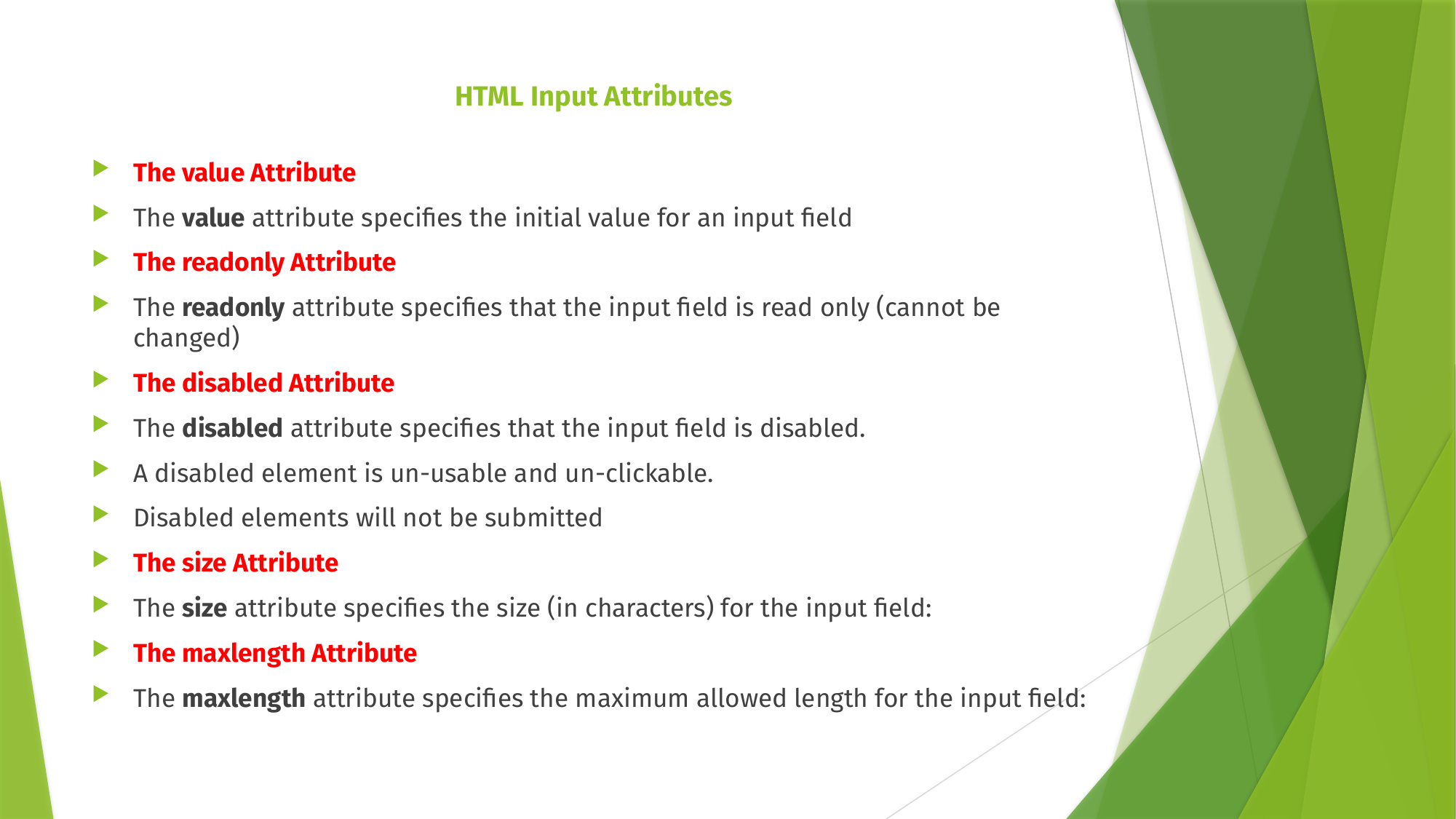

# HTML Input Attributes
The value Attribute
The value attribute specifies the initial value for an input field
The readonly Attribute
The readonly attribute specifies that the input field is read only (cannot be changed)
The disabled Attribute
The disabled attribute specifies that the input field is disabled.
A disabled element is un-usable and un-clickable.
Disabled elements will not be submitted
The size Attribute
The size attribute specifies the size (in characters) for the input field:
The maxlength Attribute
The maxlength attribute specifies the maximum allowed length for the input field: